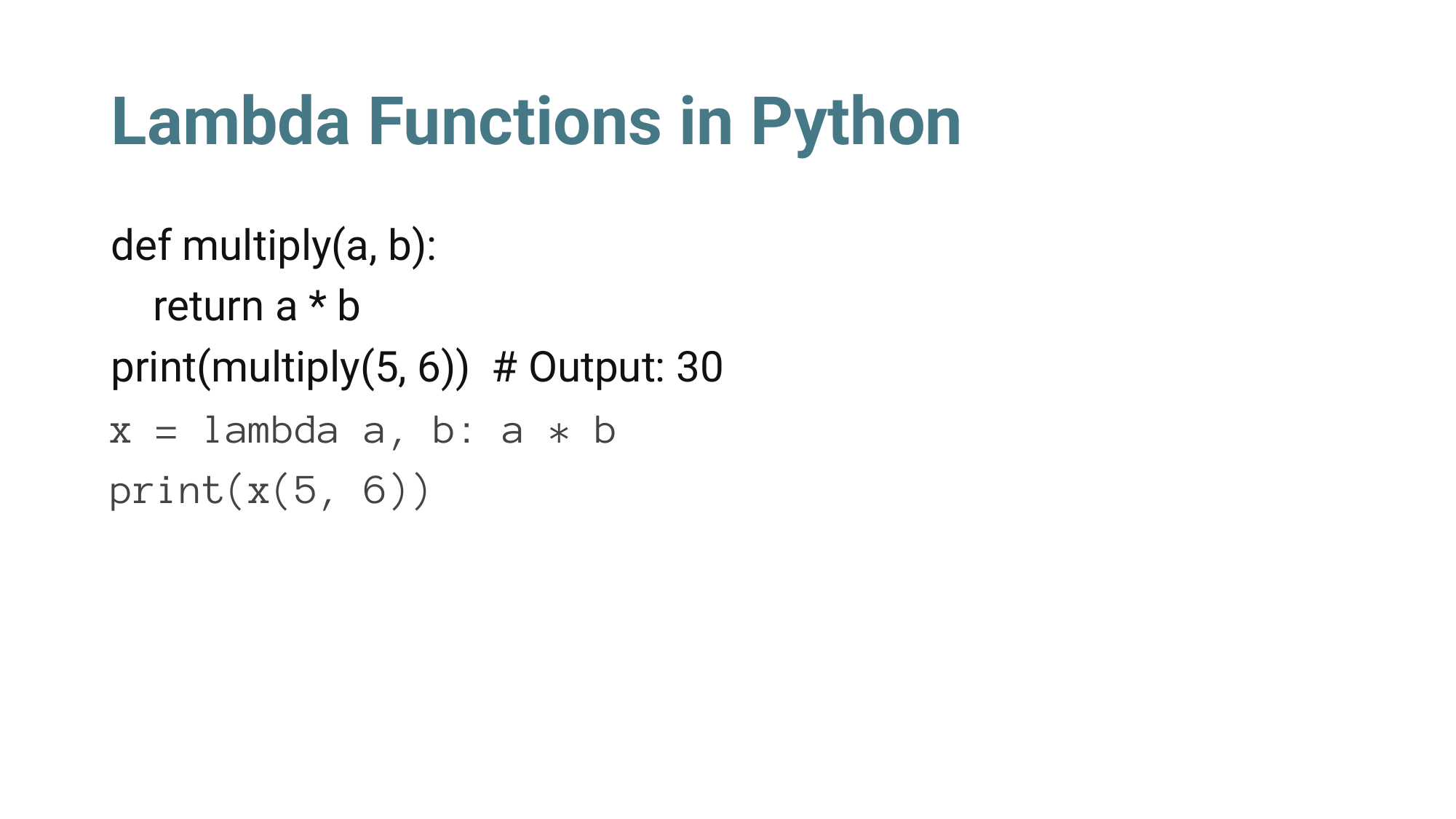

# Lambda Functions in Python
def multiply(a, b):
    return a * b
print(multiply(5, 6))  # Output: 30
x = lambda a, b: a * b
print(x(5, 6))